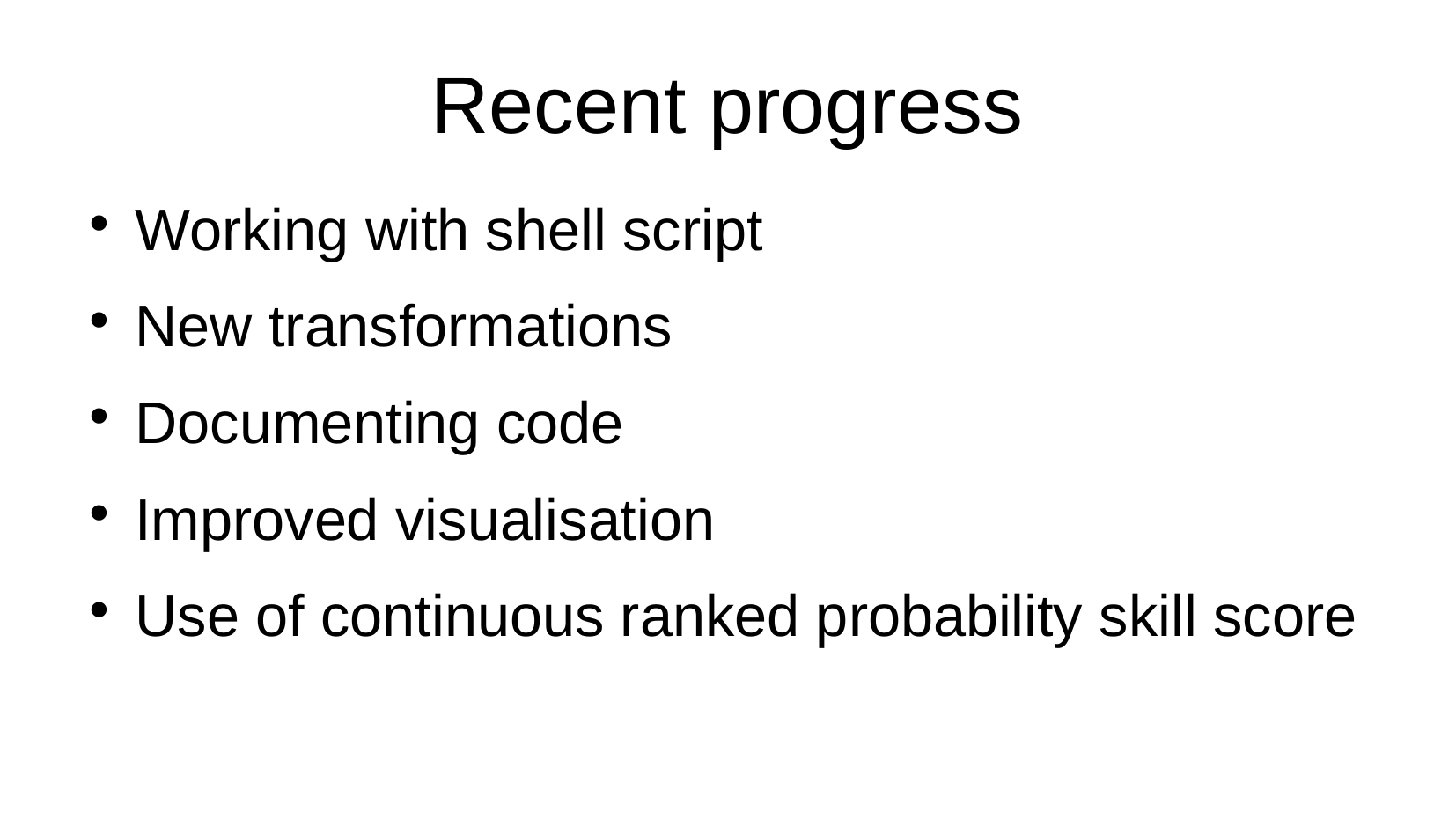

Recent progress
Working with shell script
New transformations
Documenting code
Improved visualisation
Use of continuous ranked probability skill score